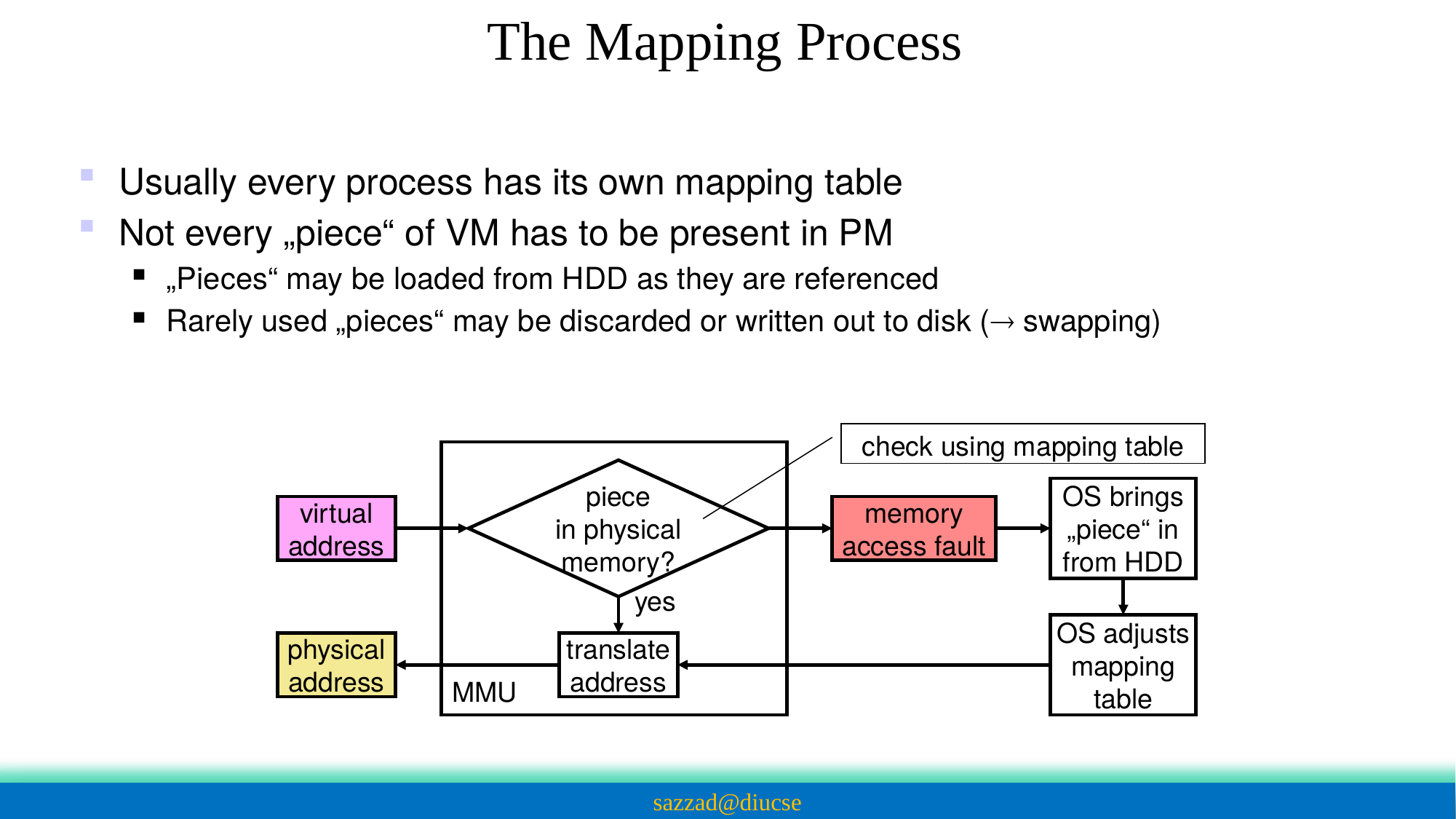

The Mapping Process
Usually every process has its own mapping table
Not every „piece“ of VM has to be present in PM
„Pieces“ may be loaded from HDD as they are referenced
Rarely used „pieces“ may be discarded or written out to disk (→ swapping)
check using mapping table

MMU
piece
in physical
memory?
OS brings
„piece“ in
from HDD
virtual
address
memory
access fault
OS adjusts
mapping
table
yes
translate
address
physical
address